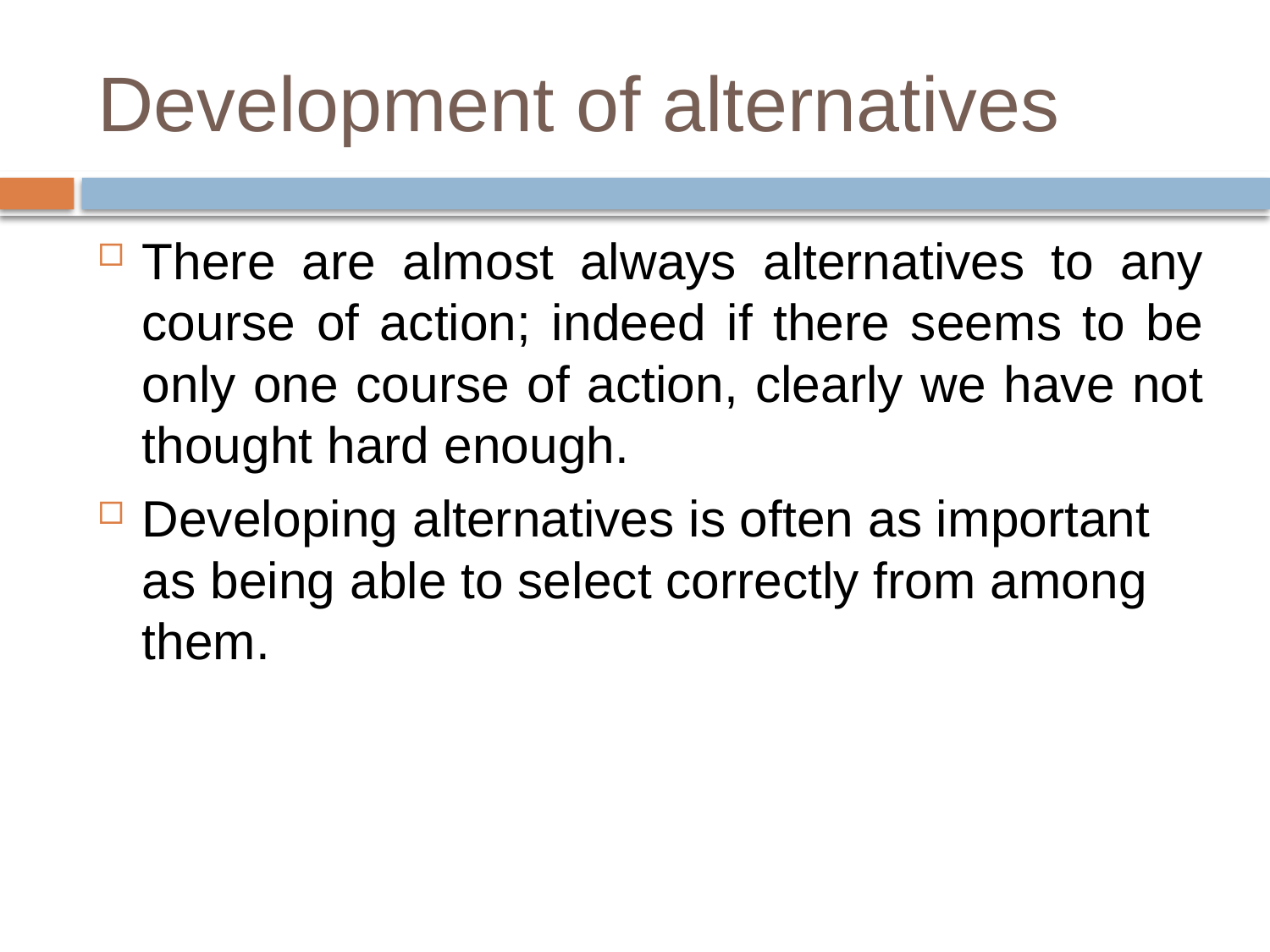

# Development of alternatives
There are almost always alternatives to any course of action; indeed if there seems to be only one course of action, clearly we have not thought hard enough.
Developing alternatives is often as important as being able to select correctly from among them.